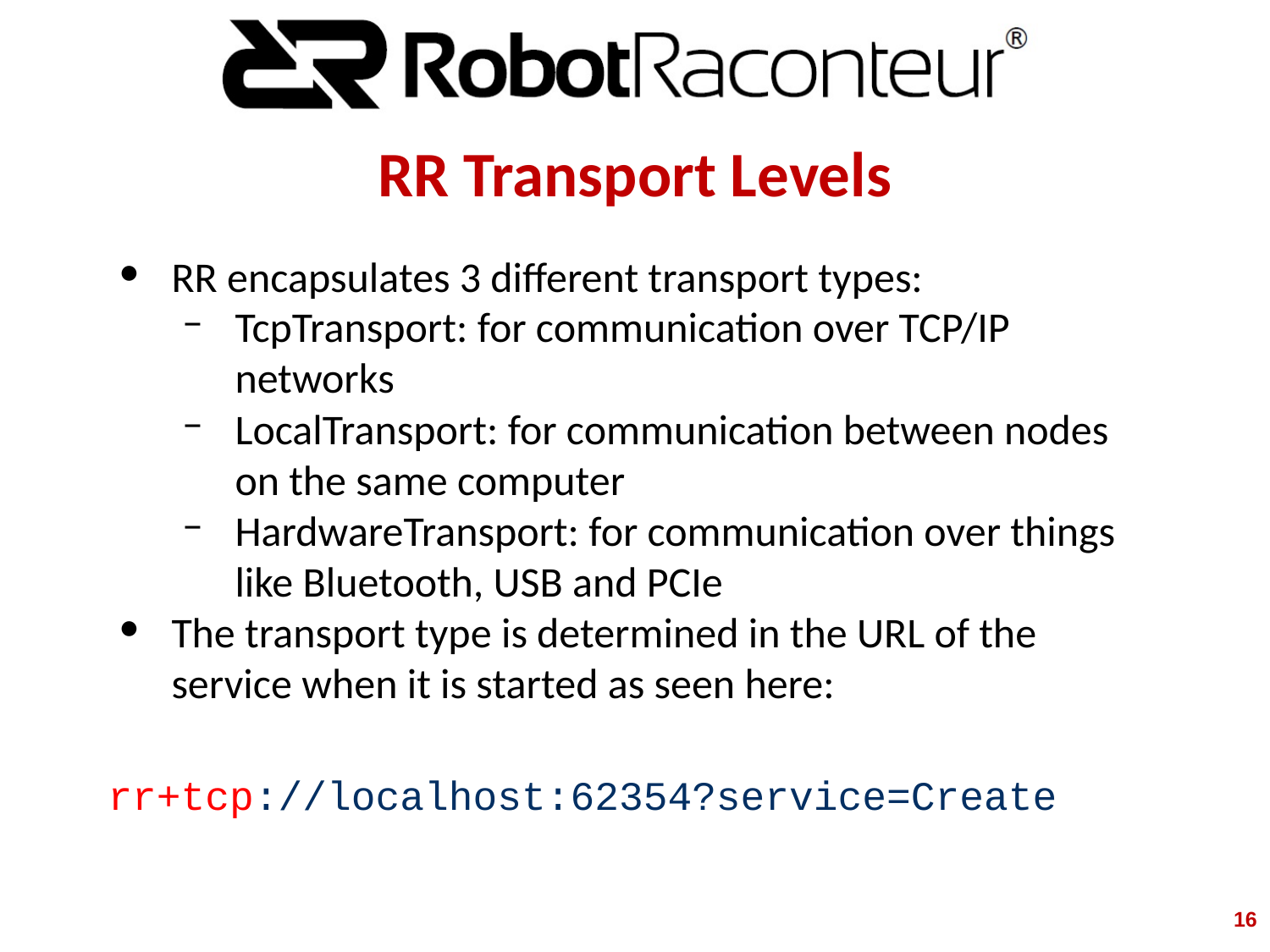

# RR Transport Levels
RR encapsulates 3 different transport types:
TcpTransport: for communication over TCP/IP networks
LocalTransport: for communication between nodes on the same computer
HardwareTransport: for communication over things like Bluetooth, USB and PCIe
The transport type is determined in the URL of the service when it is started as seen here:

rr+tcp://localhost:62354?service=Create
16